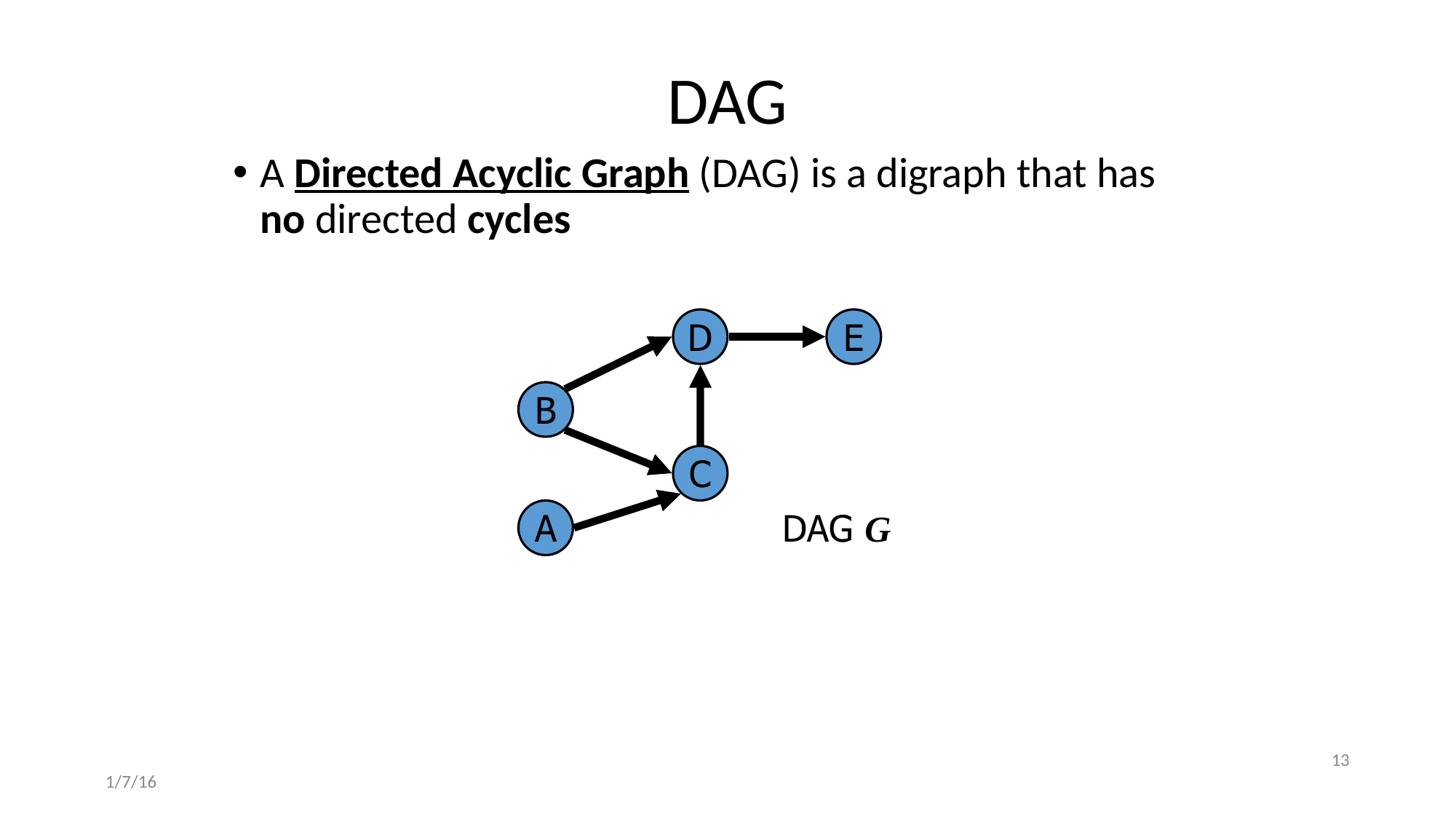

# DAG
A Directed Acyclic Graph (DAG) is a digraph that has no directed cycles
D

E

B

C

A

DAG G
13

1/7/16